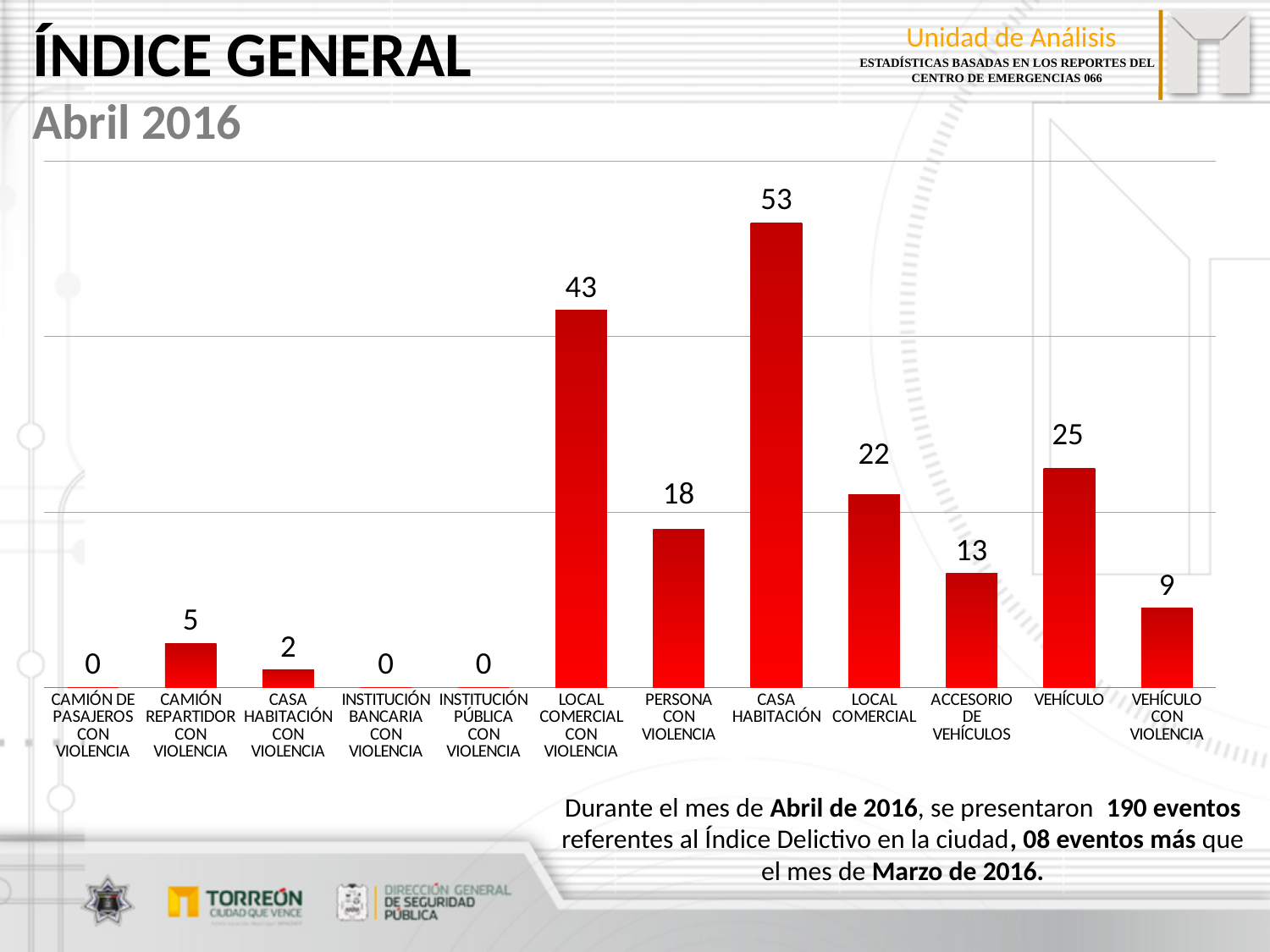

ÍNDICE GENERAL
Abril 2016

### Chart

| Category |  |
|---|---|
| CAMIÓN DE PASAJEROS CON VIOLENCIA | 0.0 |
| CAMIÓN REPARTIDOR CON VIOLENCIA | 5.0 |
| CASA HABITACIÓN CON VIOLENCIA | 2.0 |
| INSTITUCIÓN BANCARIA CON VIOLENCIA | 0.0 |
| INSTITUCIÓN PÚBLICA CON VIOLENCIA | 0.0 |
| LOCAL COMERCIAL CON VIOLENCIA | 43.0 |
| PERSONA CON VIOLENCIA | 18.0 |
| CASA HABITACIÓN | 53.0 |
| LOCAL COMERCIAL | 22.0 |
| ACCESORIO DE VEHÍCULOS | 13.0 |
| VEHÍCULO | 25.0 |
| VEHÍCULO CON VIOLENCIA | 9.0 |
Durante el mes de Abril de 2016, se presentaron  190 eventos referentes al Índice Delictivo en la ciudad, 08 eventos más que el mes de Marzo de 2016.